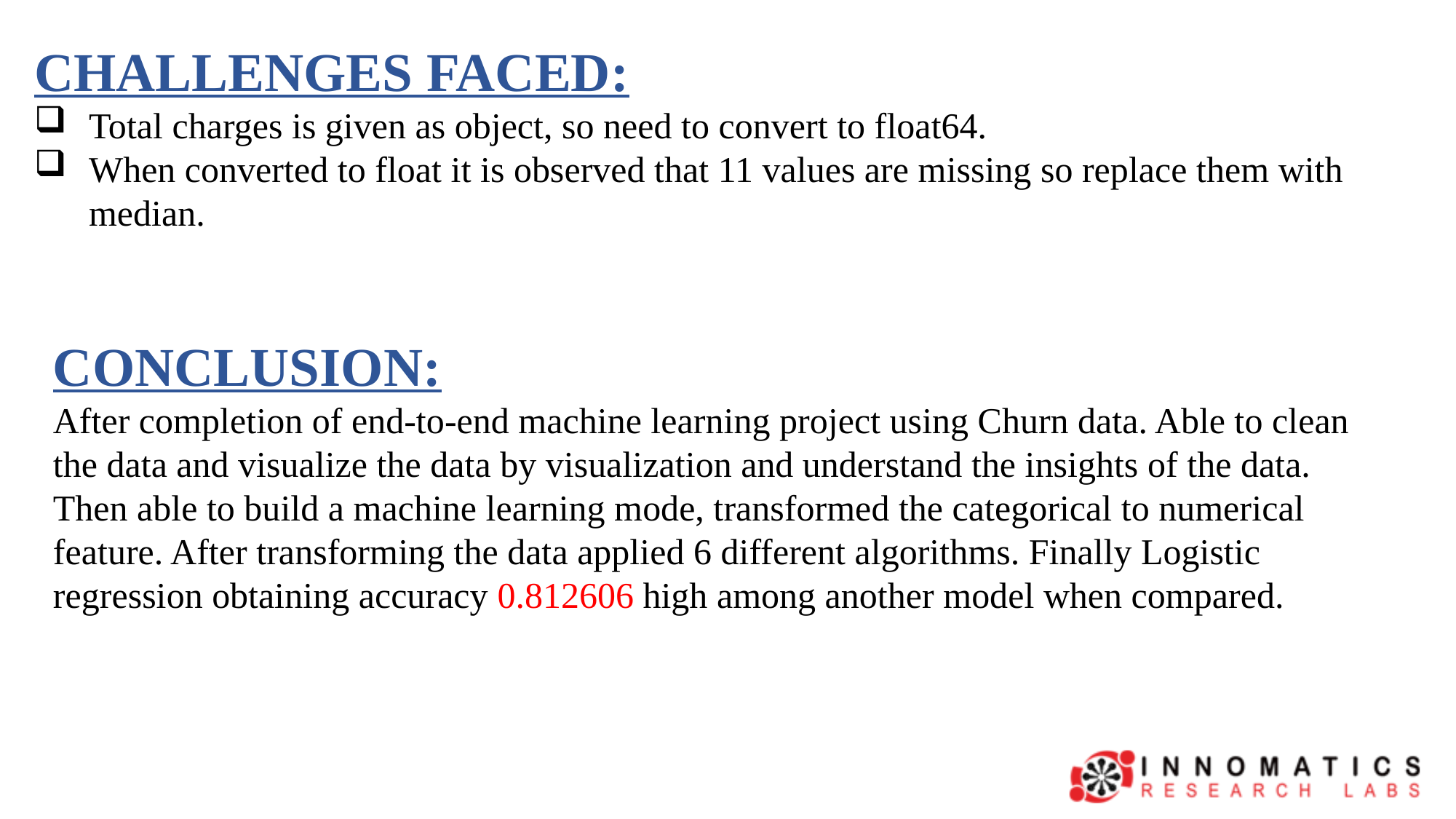

CHALLENGES FACED:
Total charges is given as object, so need to convert to float64.
When converted to float it is observed that 11 values are missing so replace them with median.

CONCLUSION:
After completion of end-to-end machine learning project using Churn data. Able to clean the data and visualize the data by visualization and understand the insights of the data. Then able to build a machine learning mode, transformed the categorical to numerical feature. After transforming the data applied 6 different algorithms. Finally Logistic regression obtaining accuracy 0.812606 high among another model when compared.